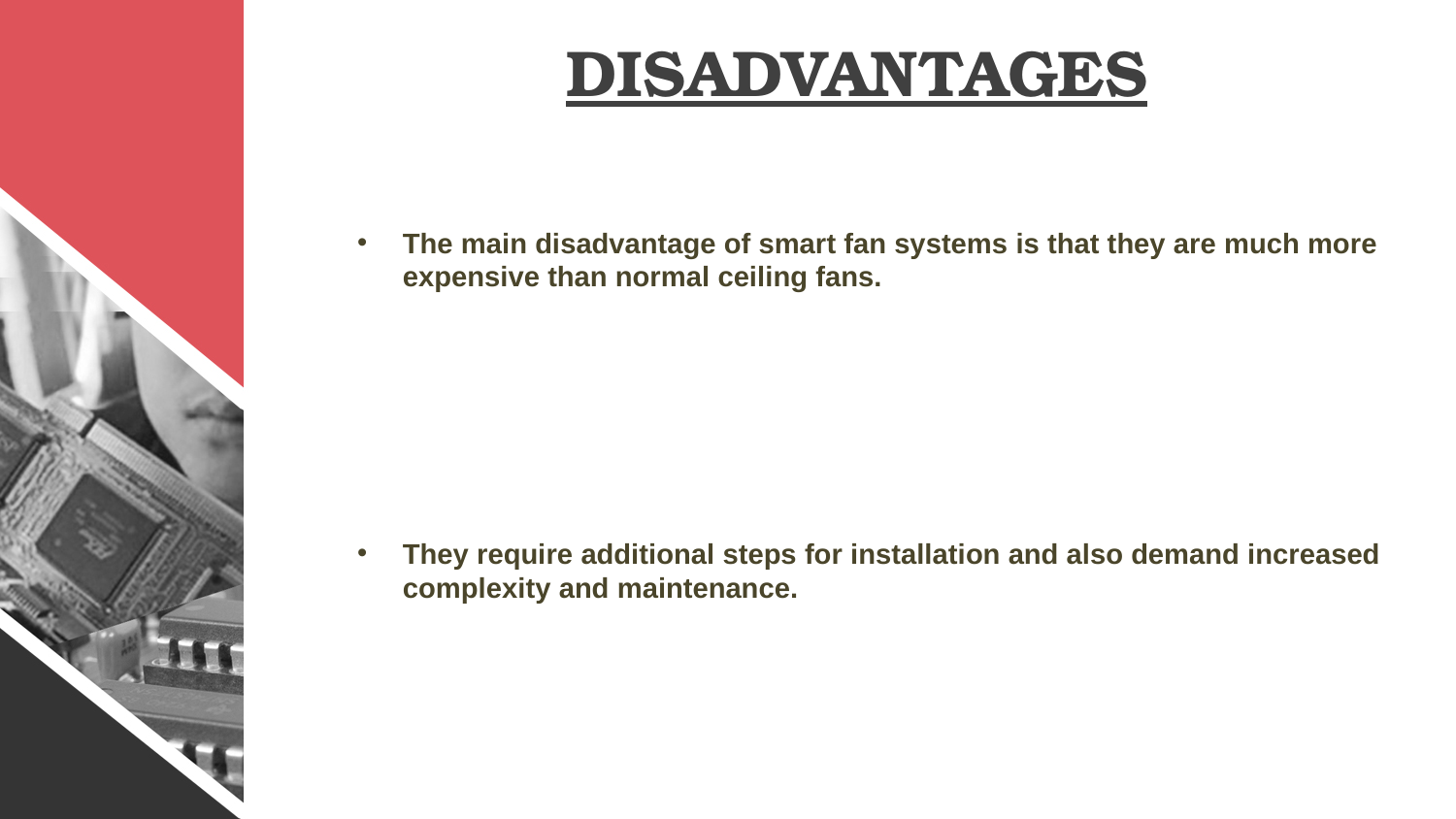

# DISADVANTAGES
The main disadvantage of smart fan systems is that they are much more expensive than normal ceiling fans.

They require additional steps for installation and also demand increased complexity and maintenance.